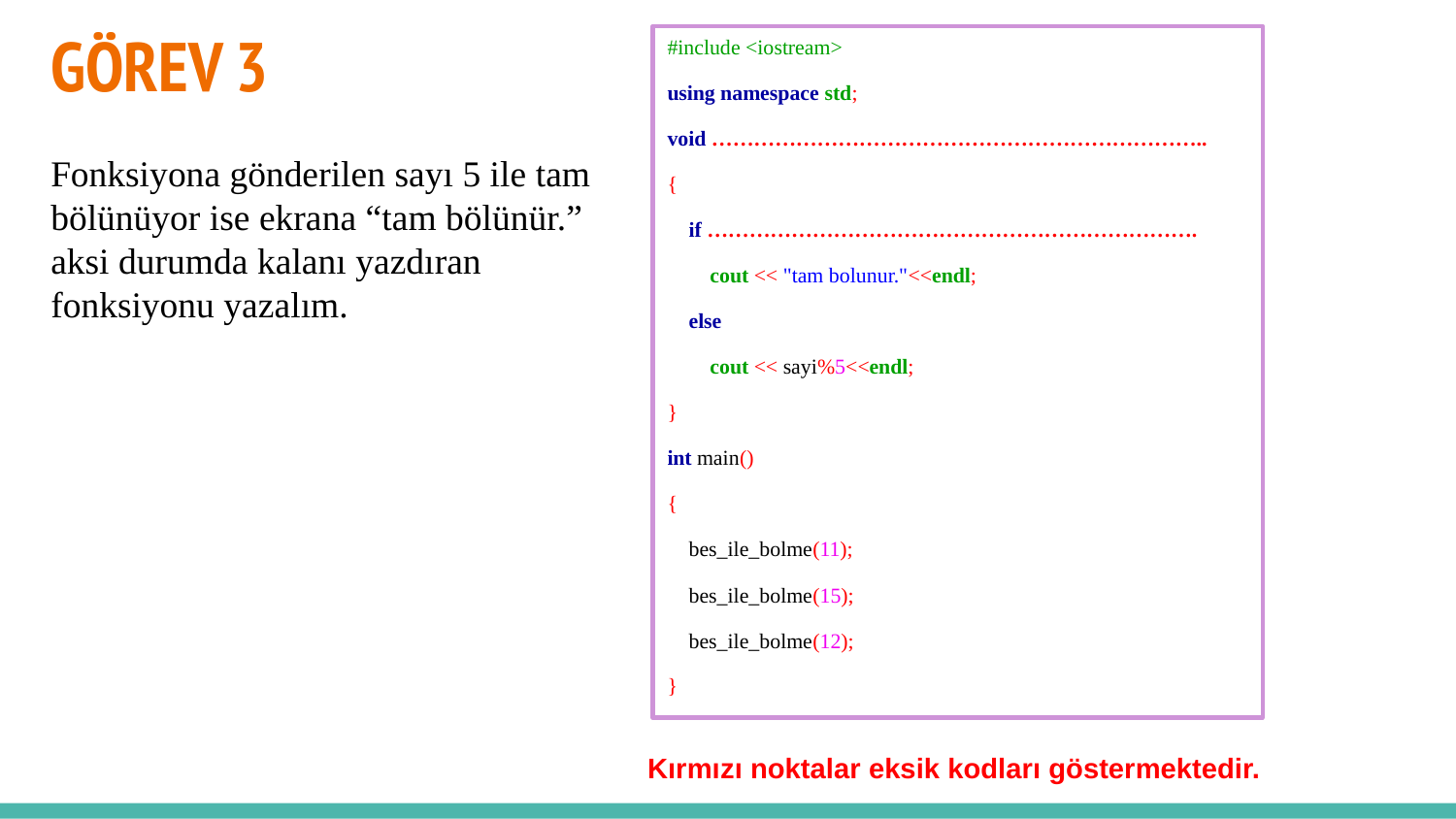

# GÖREV 3

#include <iostream>
using namespace std;
void ……………………………………………………………..
{
    if …………………………………………………………….
        cout << "tam bolunur."<<endl;
    else
        cout << sayi%5<<endl;
}
int main()
{
    bes_ile_bolme(11);
    bes_ile_bolme(15);
    bes_ile_bolme(12);
}
Fonksiyona gönderilen sayı 5 ile tam bölünüyor ise ekrana “tam bölünür.” aksi durumda kalanı yazdıran fonksiyonu yazalım.
Kırmızı noktalar eksik kodları göstermektedir.